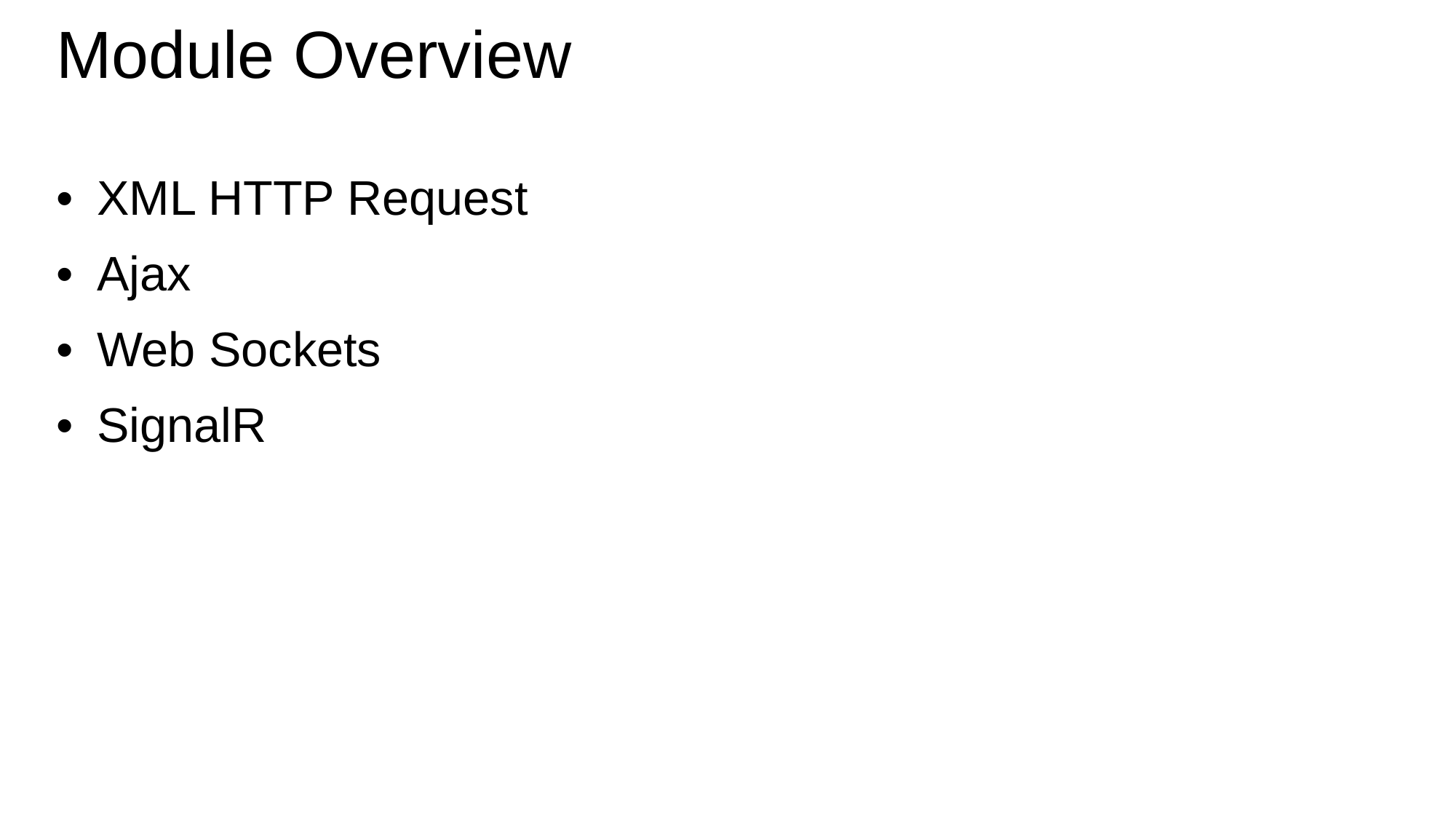

# Module Overview
XML HTTP Request
Ajax
Web Sockets
SignalR